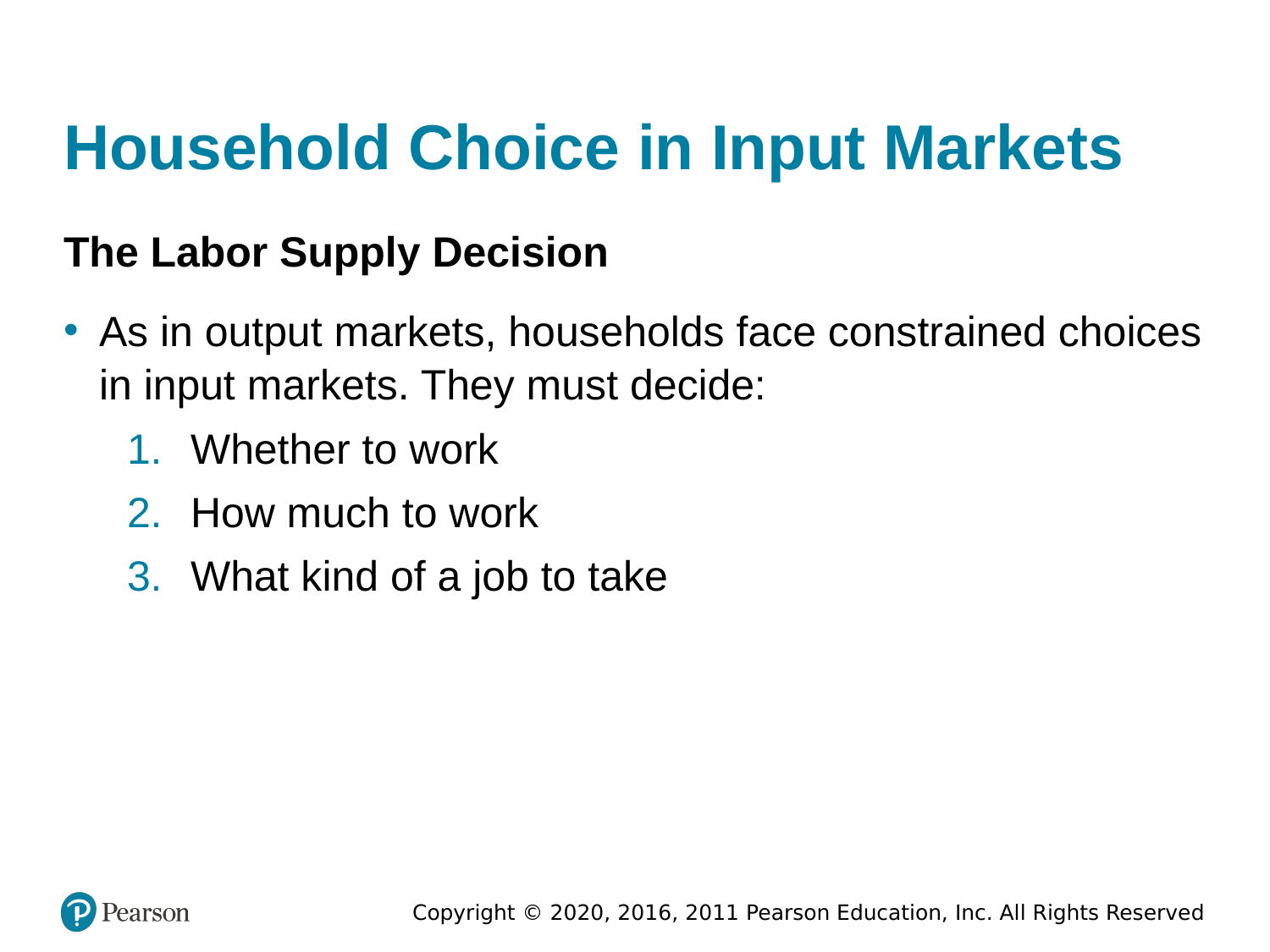

# Household Choice in Input Markets
The Labor Supply Decision
As in output markets, households face constrained choices in input markets. They must decide:
Whether to work
How much to work
What kind of a job to take